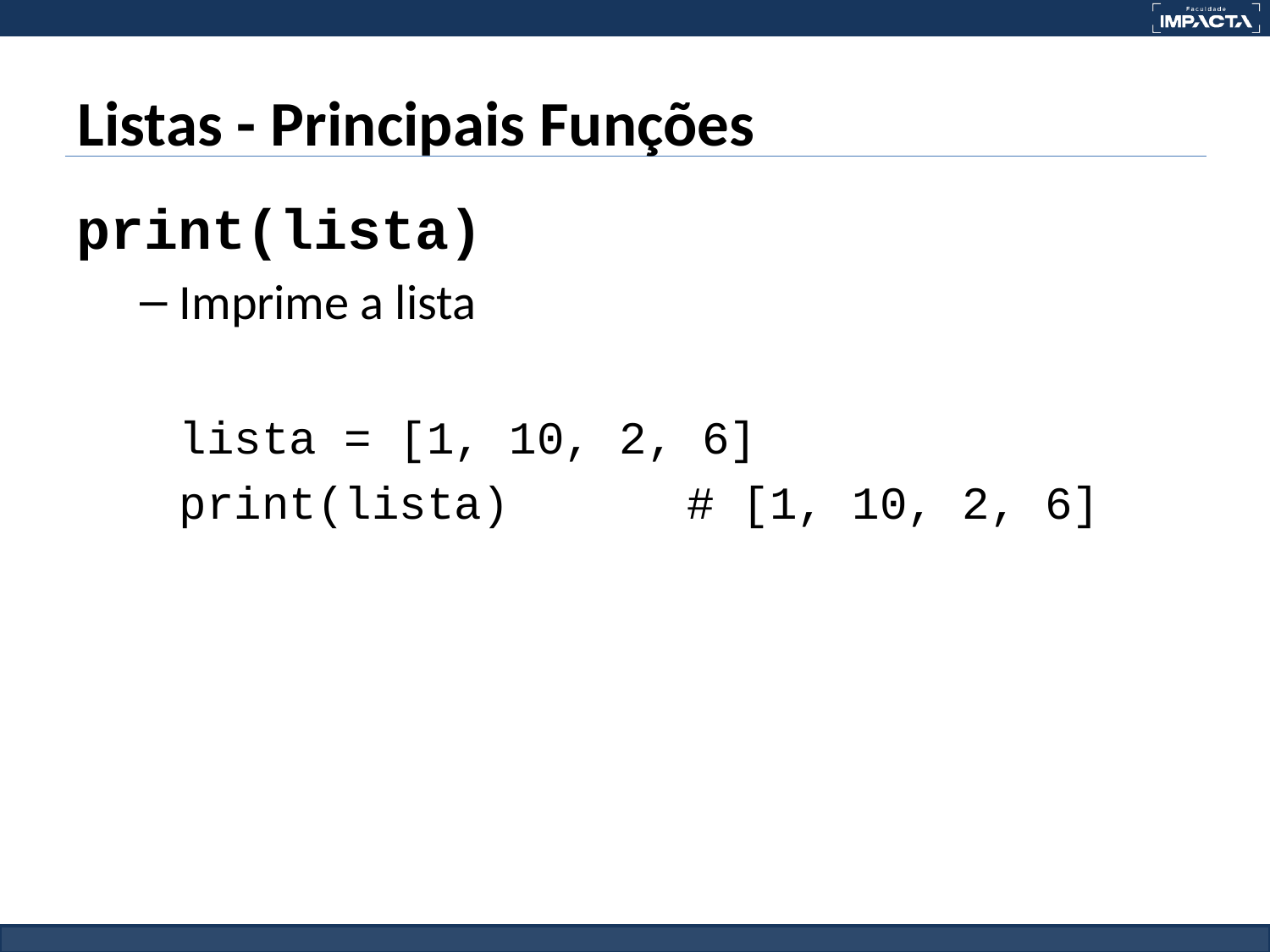

# Listas - Principais Funções
print(lista)
Imprime a lista

lista = [1, 10, 2, 6]
print(lista) 		# [1, 10, 2, 6]